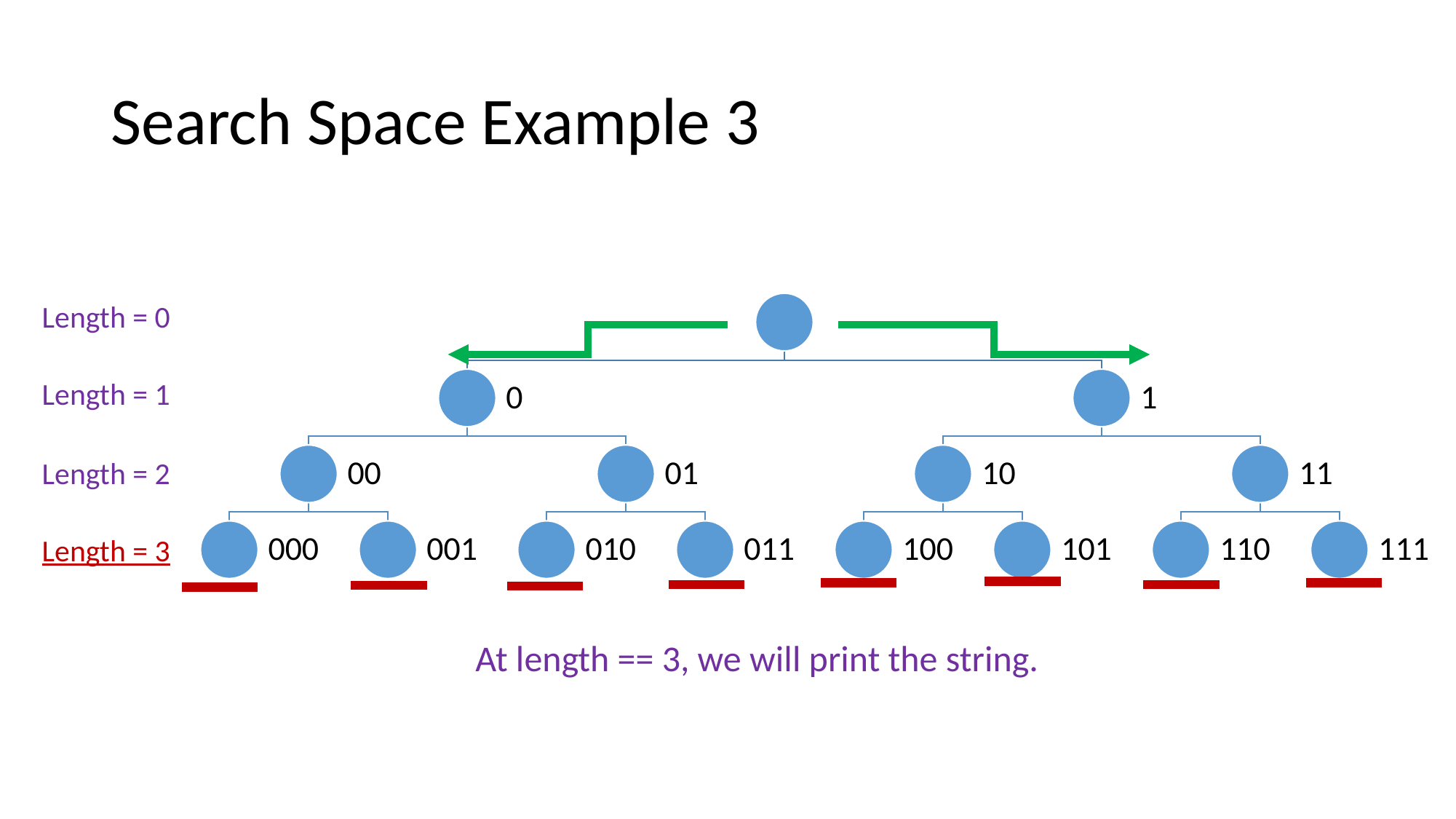

# Search Space Example 3

0
00
000
001
01
010
011
1
10
100
101
11
110
111
Length = 0
Length = 1
Length = 2
Length = 3
At length == 3, we will print the string.
56